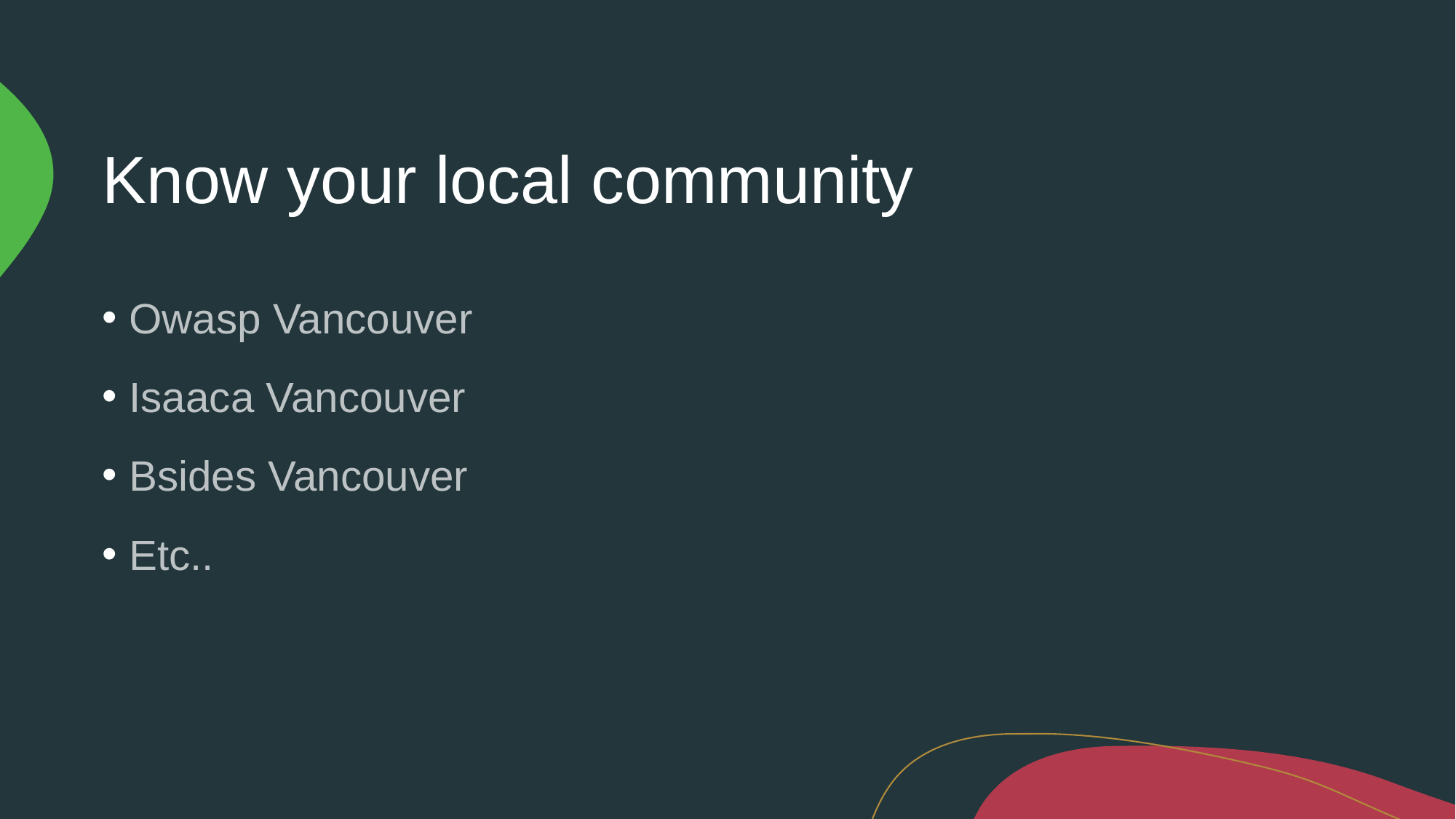

# Know your local community
Owasp Vancouver
Isaaca Vancouver
Bsides Vancouver
Etc..